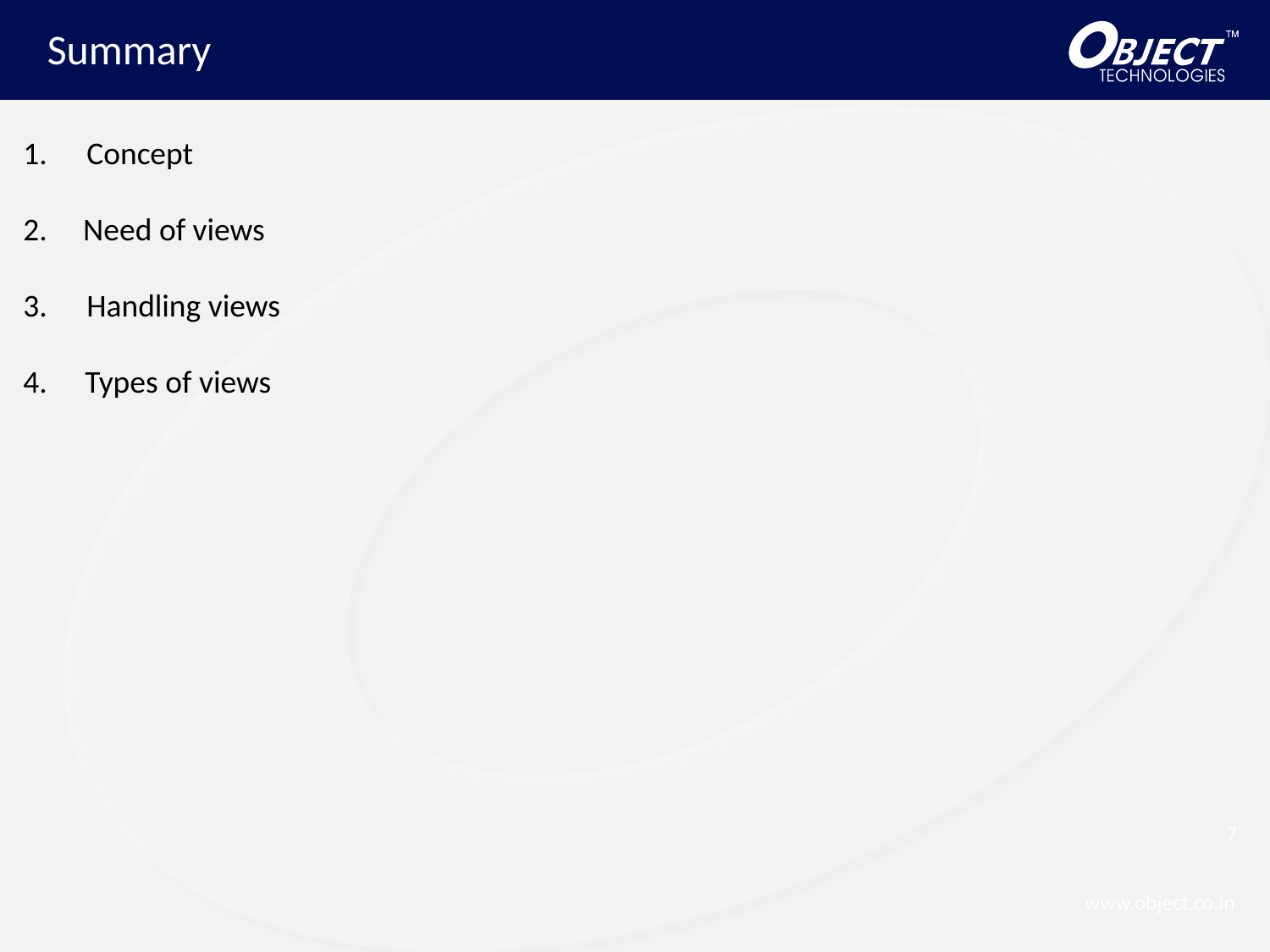

Summary
Concept

2.     Need of views

Handling views

  Types of views